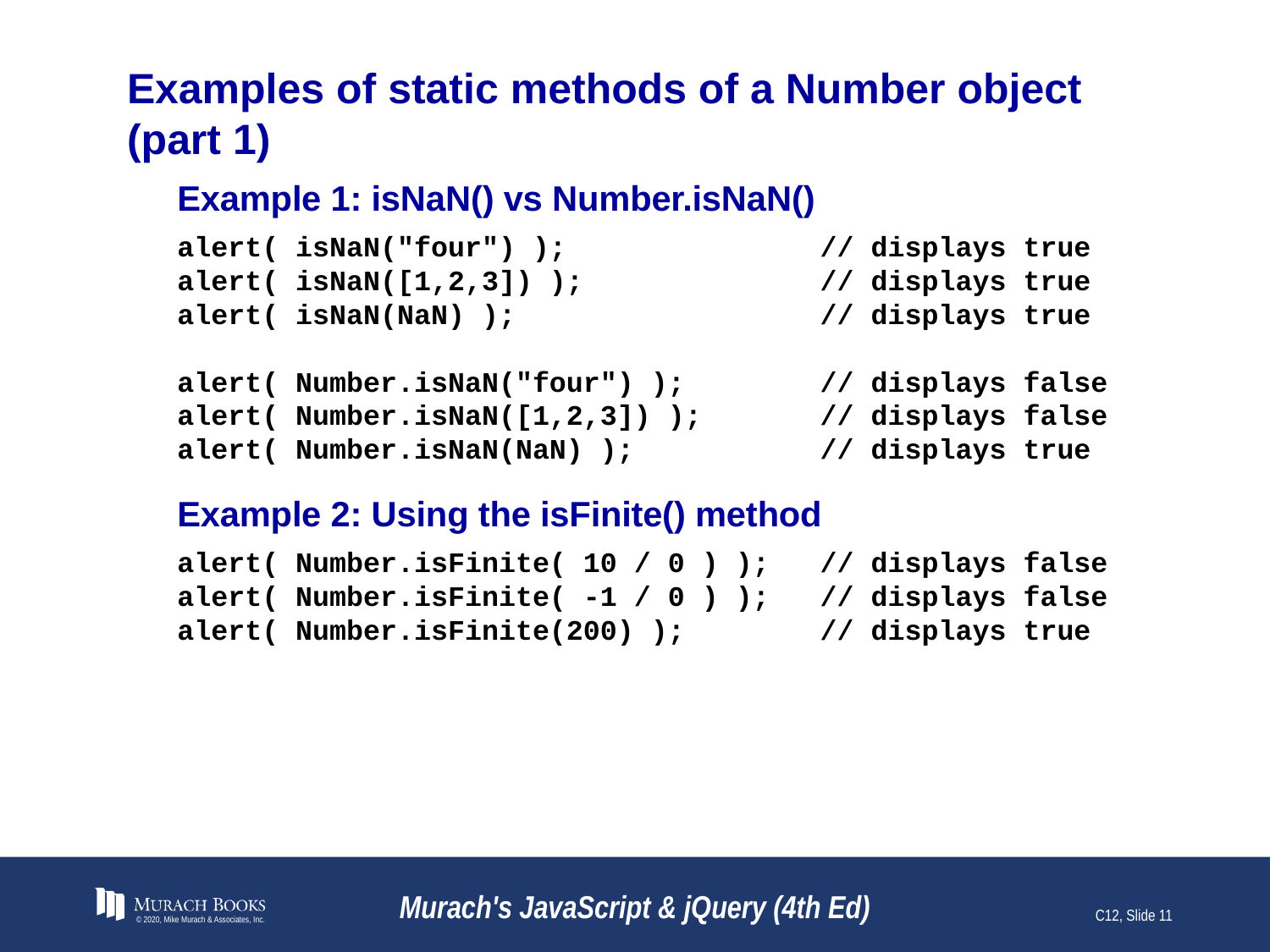

# Examples of static methods of a Number object (part 1)
Example 1: isNaN() vs Number.isNaN()
alert( isNaN("four") );               // displays true
alert( isNaN([1,2,3]) );              // displays true
alert( isNaN(NaN) );                  // displays true

alert( Number.isNaN("four") );        // displays false
alert( Number.isNaN([1,2,3]) );       // displays false
alert( Number.isNaN(NaN) );           // displays true
Example 2: Using the isFinite() method
alert( Number.isFinite( 10 / 0 ) );   // displays false
alert( Number.isFinite( -1 / 0 ) );   // displays false
alert( Number.isFinite(200) );        // displays true

© 2020, Mike Murach & Associates, Inc.
Murach's JavaScript & jQuery (4th Ed)

C12, Slide 11